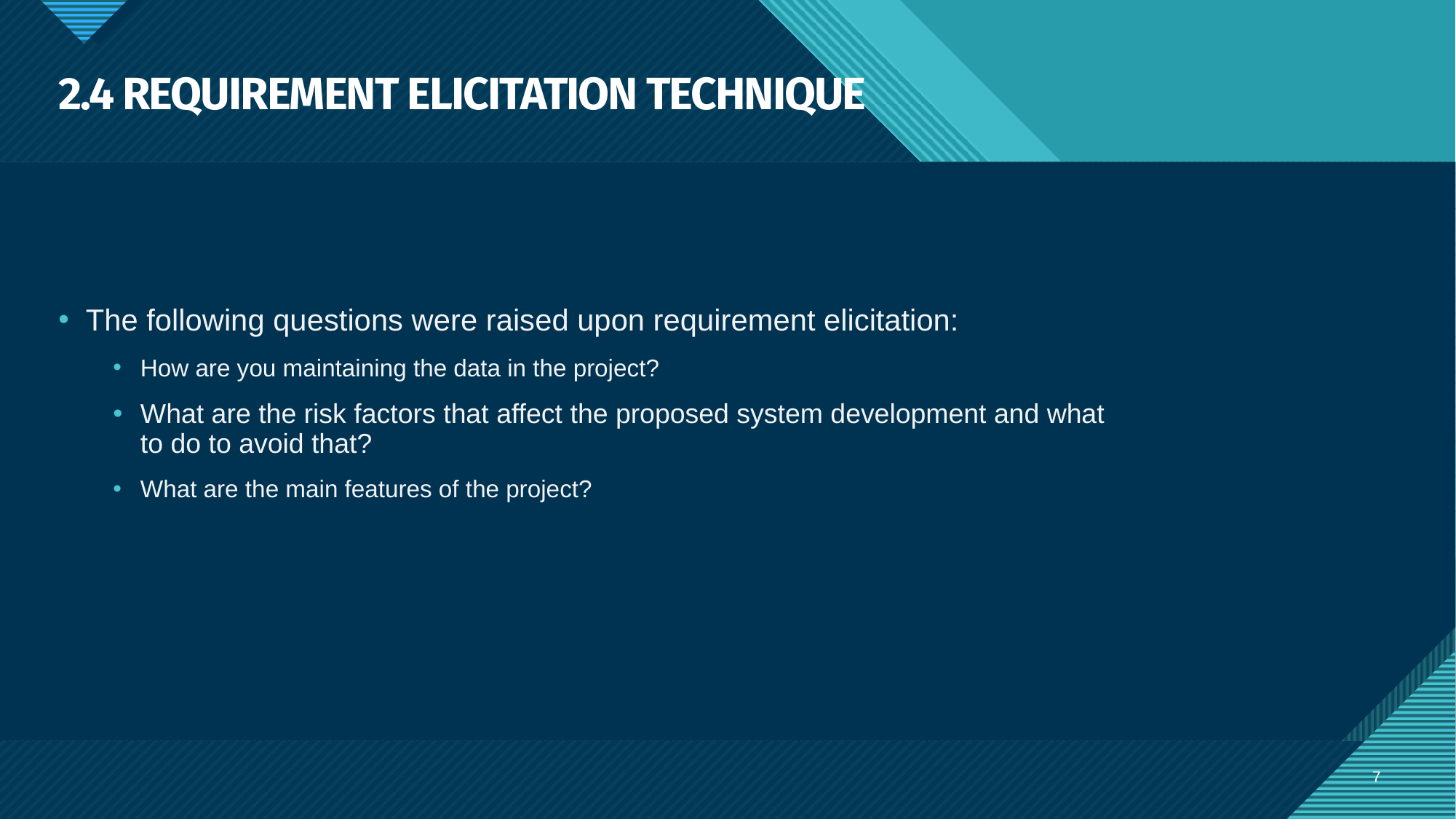

# 2.4 REQUIREMENT ELICITATION TECHNIQUE
The following questions were raised upon requirement elicitation:
How are you maintaining the data in the project?
What are the risk factors that affect the proposed system development and what to do to avoid that?
What are the main features of the project?

7
7